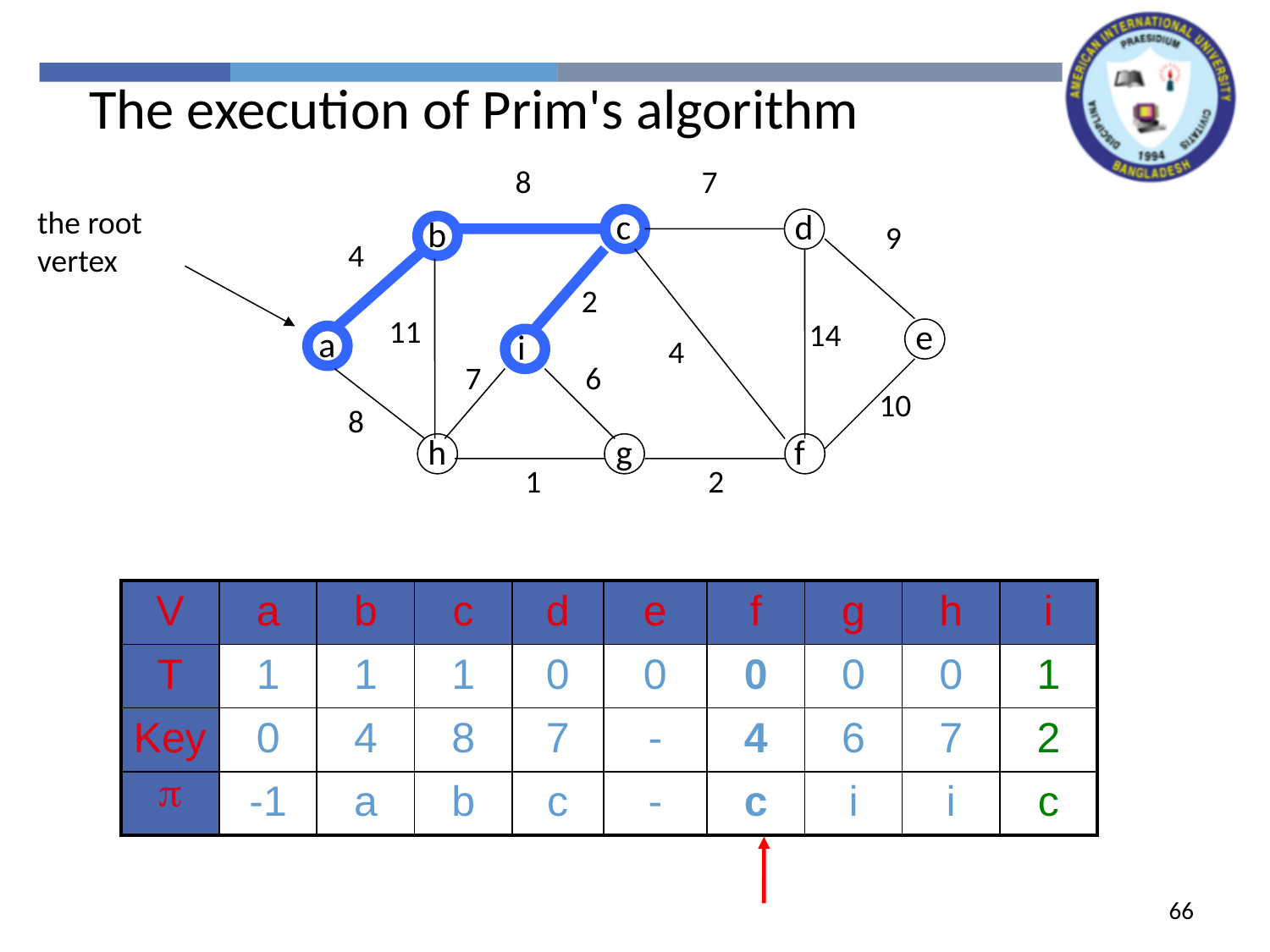

The execution of Prim's algorithm
8
7
c

d

b

9
4

2
11
14
e

a

i

4
7
6

10
8
h

g

f

1
2

the root vertex

| V | a | b | c | d | e | f | g | h | i |
| --- | --- | --- | --- | --- | --- | --- | --- | --- | --- |
| T | 1 | 1 | 1 | 0 | 0 | 0 | 0 | 0 | 1 |
| Key | 0 | 4 | 8 | 7 | - | 4 | 6 | 7 | 2 |
| π | -1 | a | b | c | - | c | i | i | c |

66